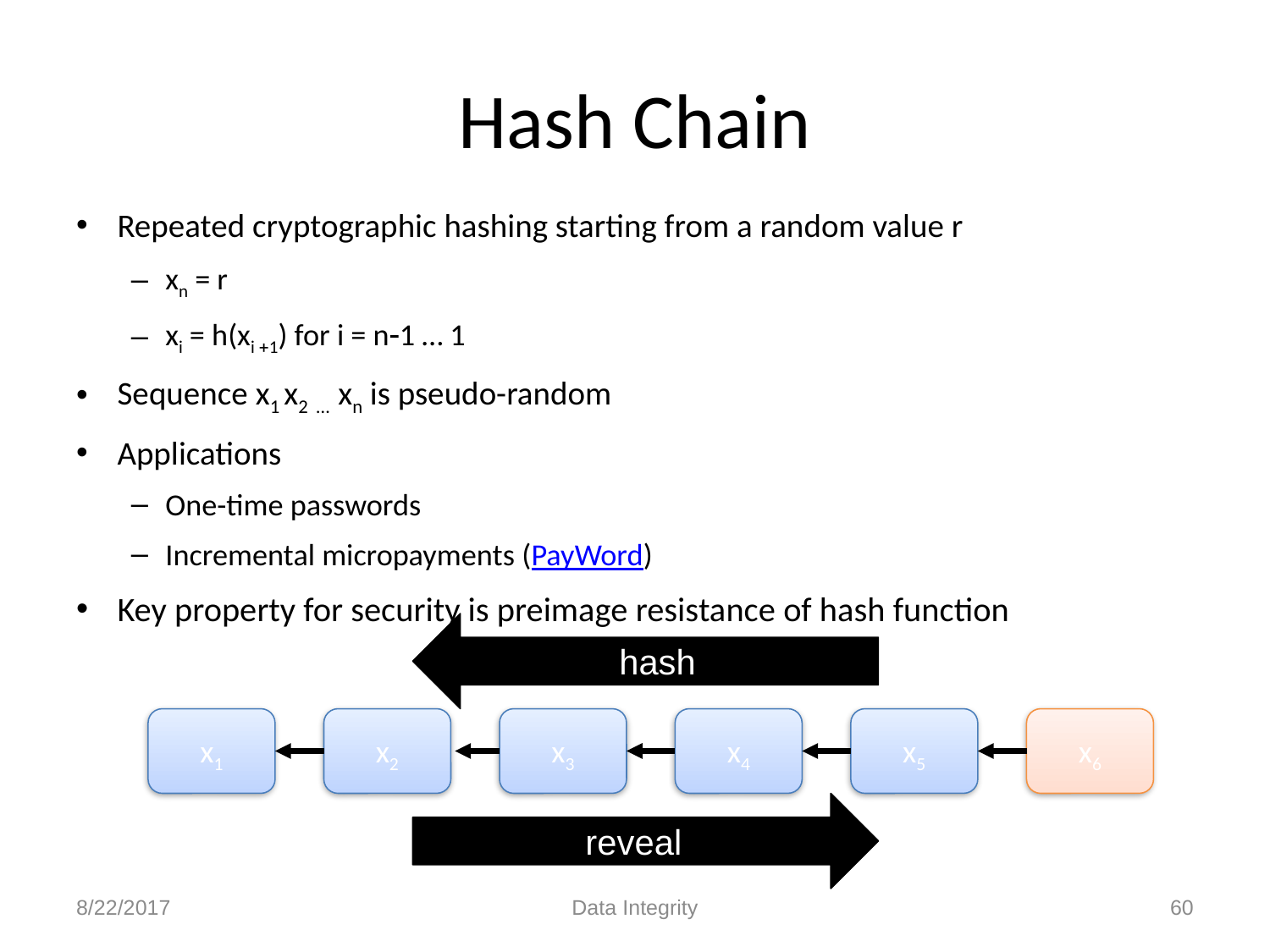

# Hash Chain
Repeated cryptographic hashing starting from a random value r
xn = r
xi = h(xi +1) for i = n−1 … 1
Sequence x1 x2  …  xn is pseudo-random
Applications
One-time passwords
Incremental micropayments (PayWord)
Key property for security is preimage resistance of hash function
hash
x1
x2
x3
x4
x5
x6
reveal
8/22/2017
Data Integrity
60